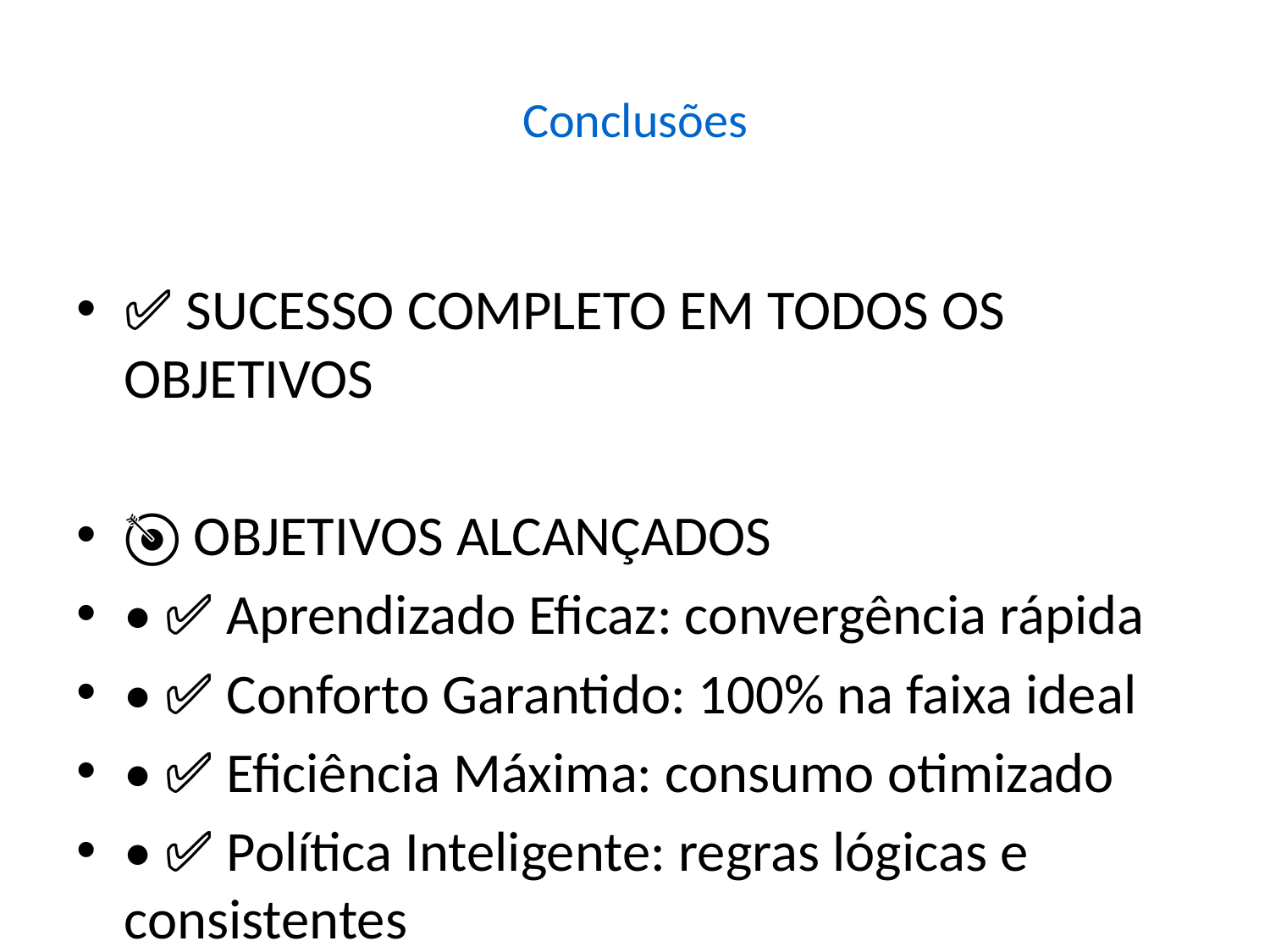

# Conclusões

✅ SUCESSO COMPLETO EM TODOS OS OBJETIVOS

🎯 OBJETIVOS ALCANÇADOS
• ✅ Aprendizado Eficaz: convergência rápida
• ✅ Conforto Garantido: 100% na faixa ideal
• ✅ Eficiência Máxima: consumo otimizado
• ✅ Política Inteligente: regras lógicas e consistentes
• ✅ Sistema Robusto: funciona em diferentes cenários

🔬 CONTRIBUIÇÃO CIENTÍFICA
Este projeto demonstra a aplicação prática e eficaz de algoritmos
de Aprendizagem por Reforço em problemas reais de controle de
sistemas físicos, especificamente no domínio de eficiência
energética e conforto térmico.

🎓 IMPACTO EDUCACIONAL
O sistema serve como exemplo didático completo para:
• Aprendizagem por Reforço aplicada
• Modelagem de ambientes complexos
• Balanceamento de objetivos múltiplos
• Análise de políticas aprendidas

🏆 RESULTADO FINAL
Sistema inteligente que garante conforto térmico com máxima
eficiência energética através de aprendizado automático.